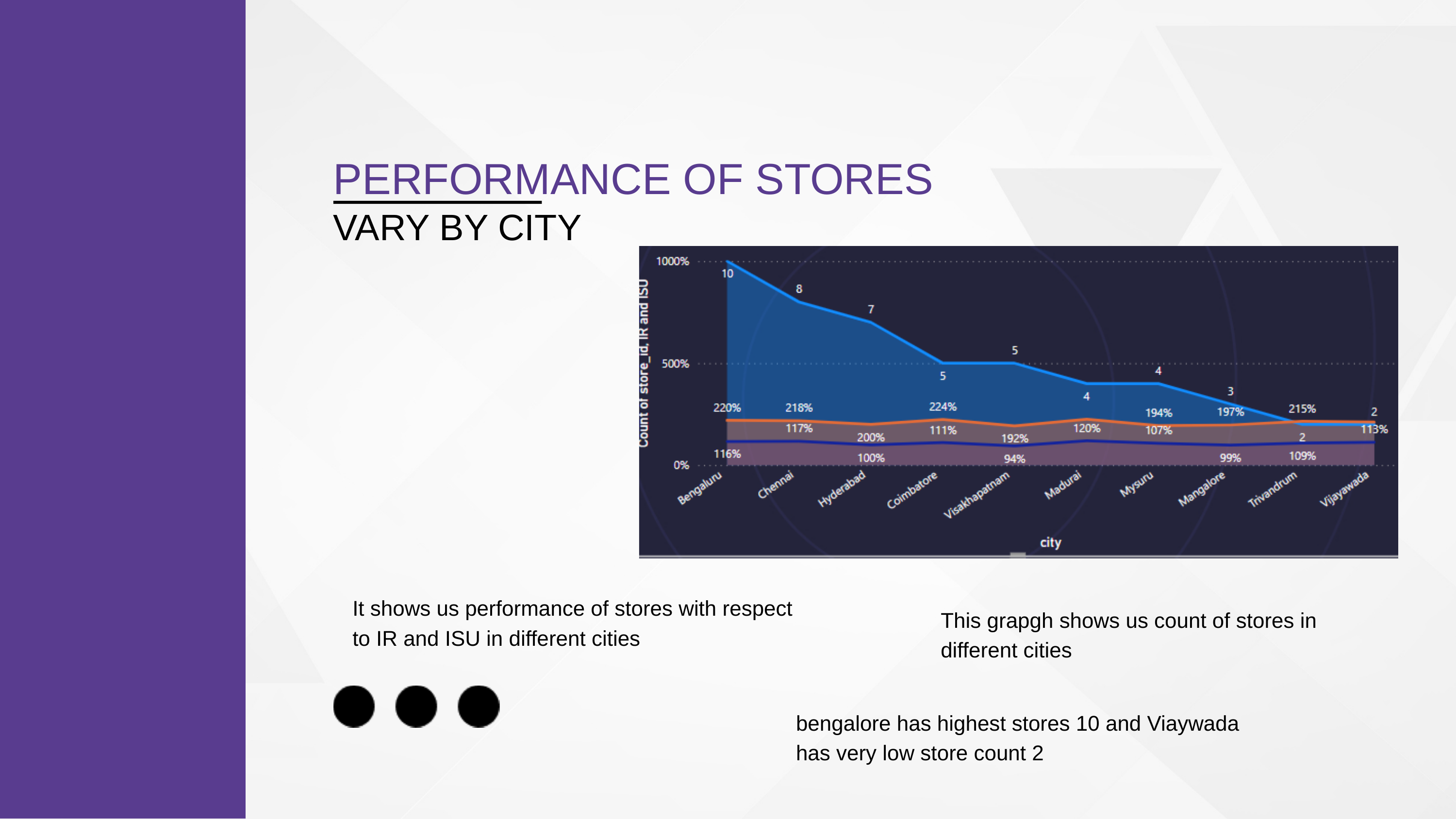

PERFORMANCE OF STORES
VARY BY CITY

It shows us performance of stores with respect to IR and ISU in different cities
This grapgh shows us count of stores in different cities

bengalore has highest stores 10 and Viaywada has very low store count 2